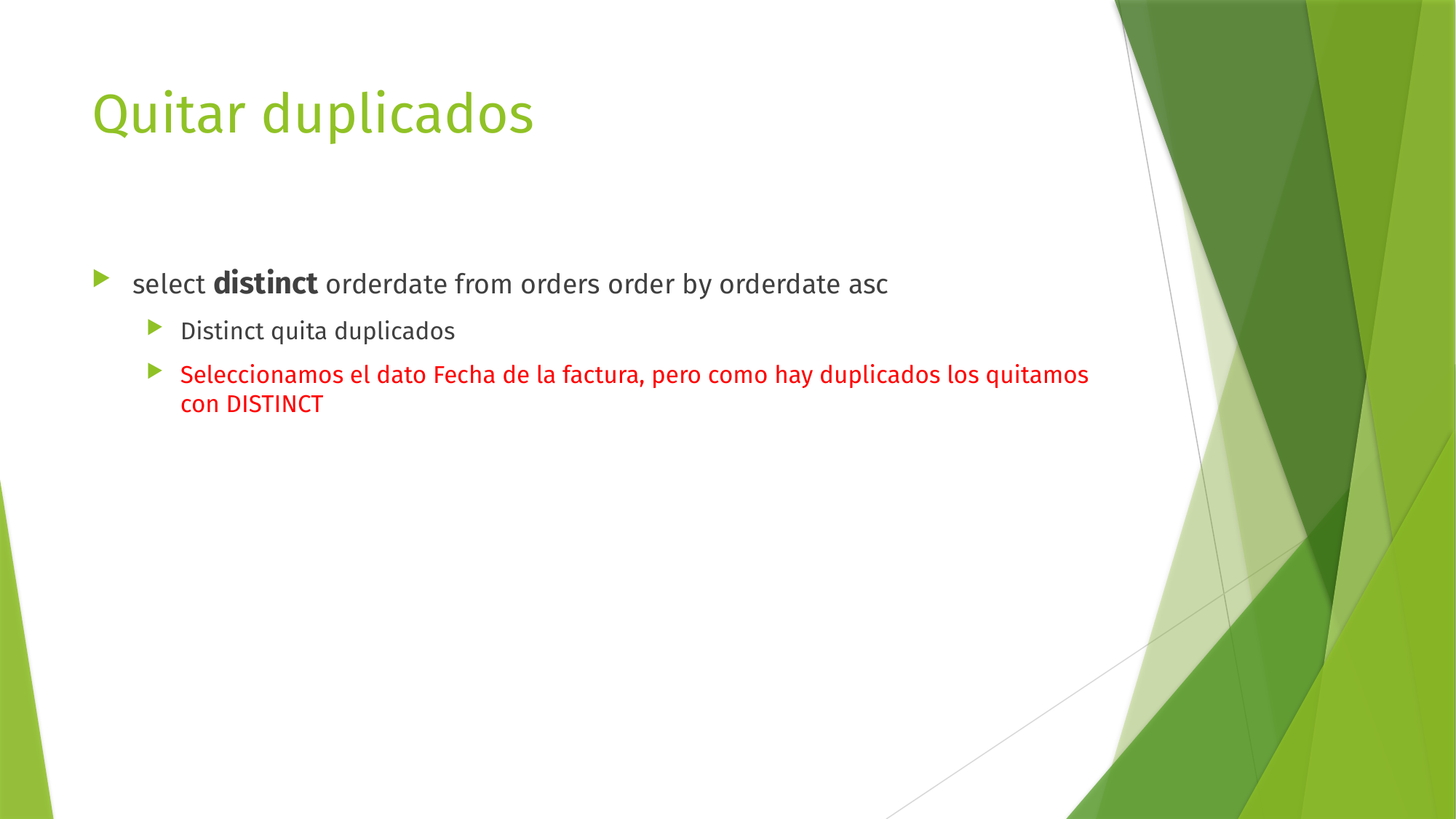

# Quitar duplicados
select distinct orderdate from orders order by orderdate asc
Distinct quita duplicados
Seleccionamos el dato Fecha de la factura, pero como hay duplicados los quitamos con DISTINCT